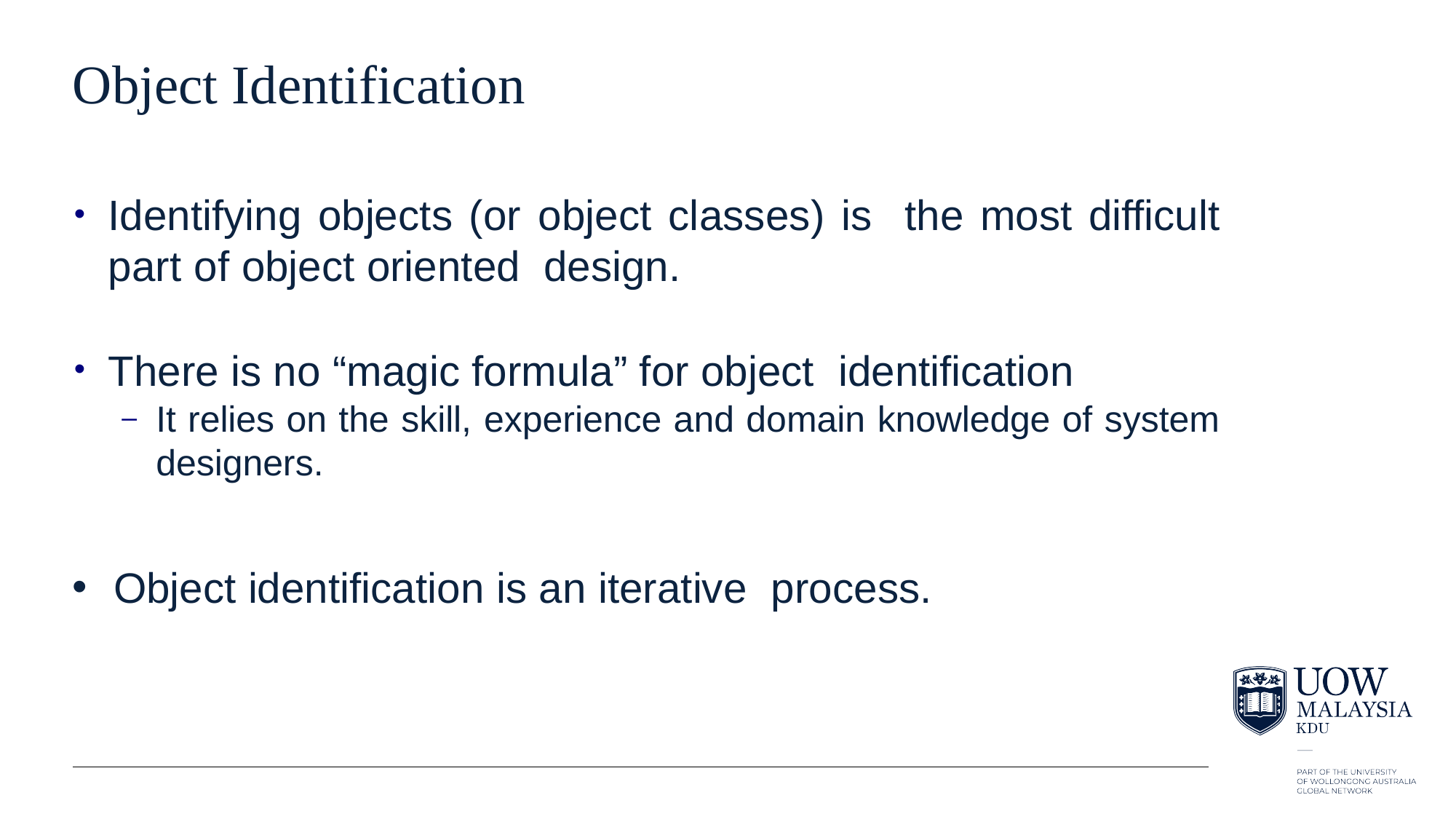

# Object Identification
Identifying objects (or object classes) is  the most difficult part of object oriented  design.

There is no “magic formula” for object  identification
It relies on the skill, experience and domain knowledge of system designers.

Object identification is an iterative  process.